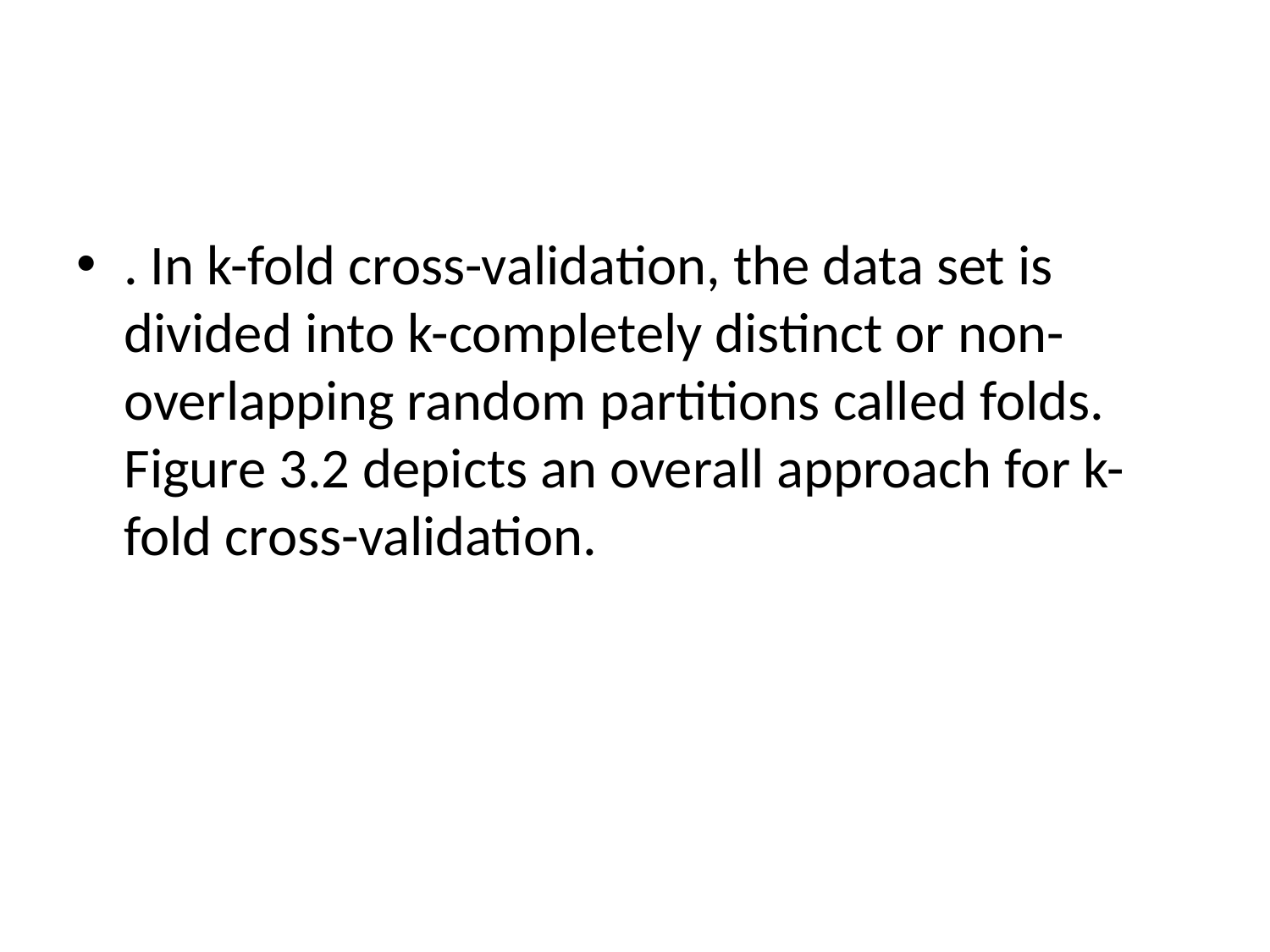

#
. In k-fold cross-validation, the data set is divided into k-completely distinct or non-overlapping random partitions called folds. Figure 3.2 depicts an overall approach for k-fold cross-validation.